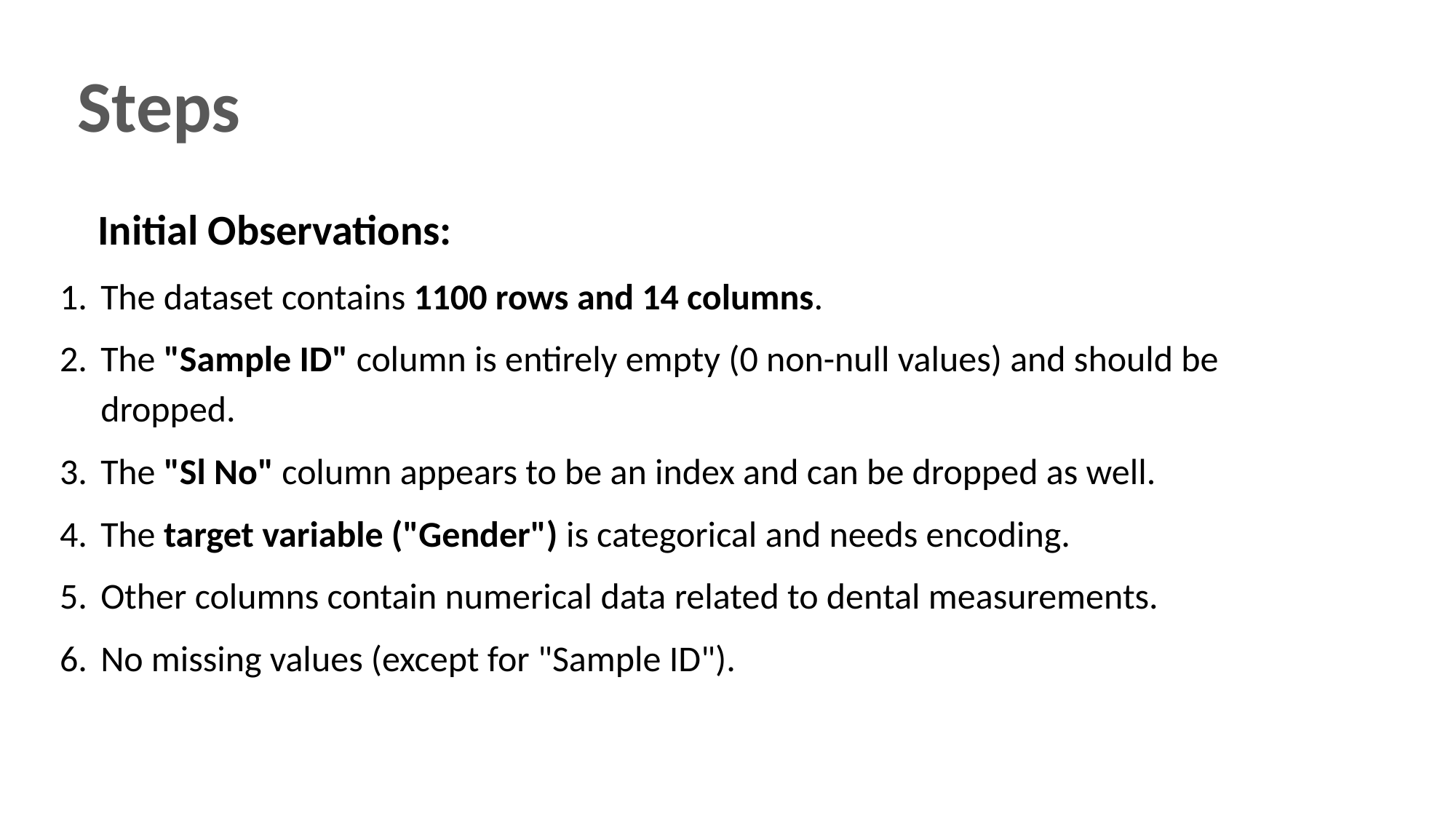

StepsApproach
 Initial Observations:
The dataset contains 1100 rows and 14 columns.
The "Sample ID" column is entirely empty (0 non-null values) and should be dropped.
The "Sl No" column appears to be an index and can be dropped as well.
The target variable ("Gender") is categorical and needs encoding.
Other columns contain numerical data related to dental measurements.
No missing values (except for "Sample ID").